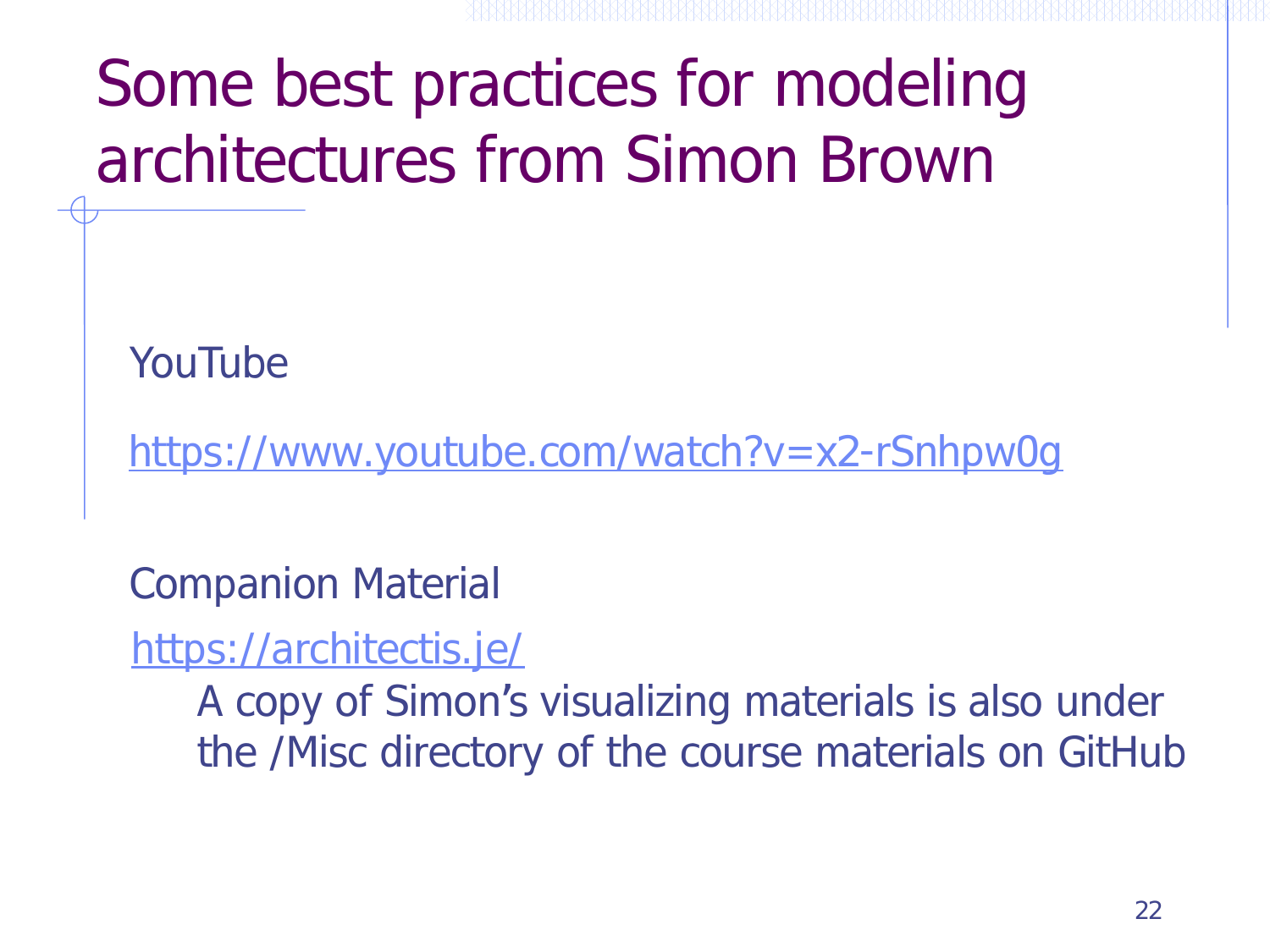

# Some best practices for modeling architectures from Simon Brown
YouTube
https://www.youtube.com/watch?v=x2-rSnhpw0g
Companion Material
https://architectis.je/
A copy of Simon’s visualizing materials is also under
the /Misc directory of the course materials on GitHub
22